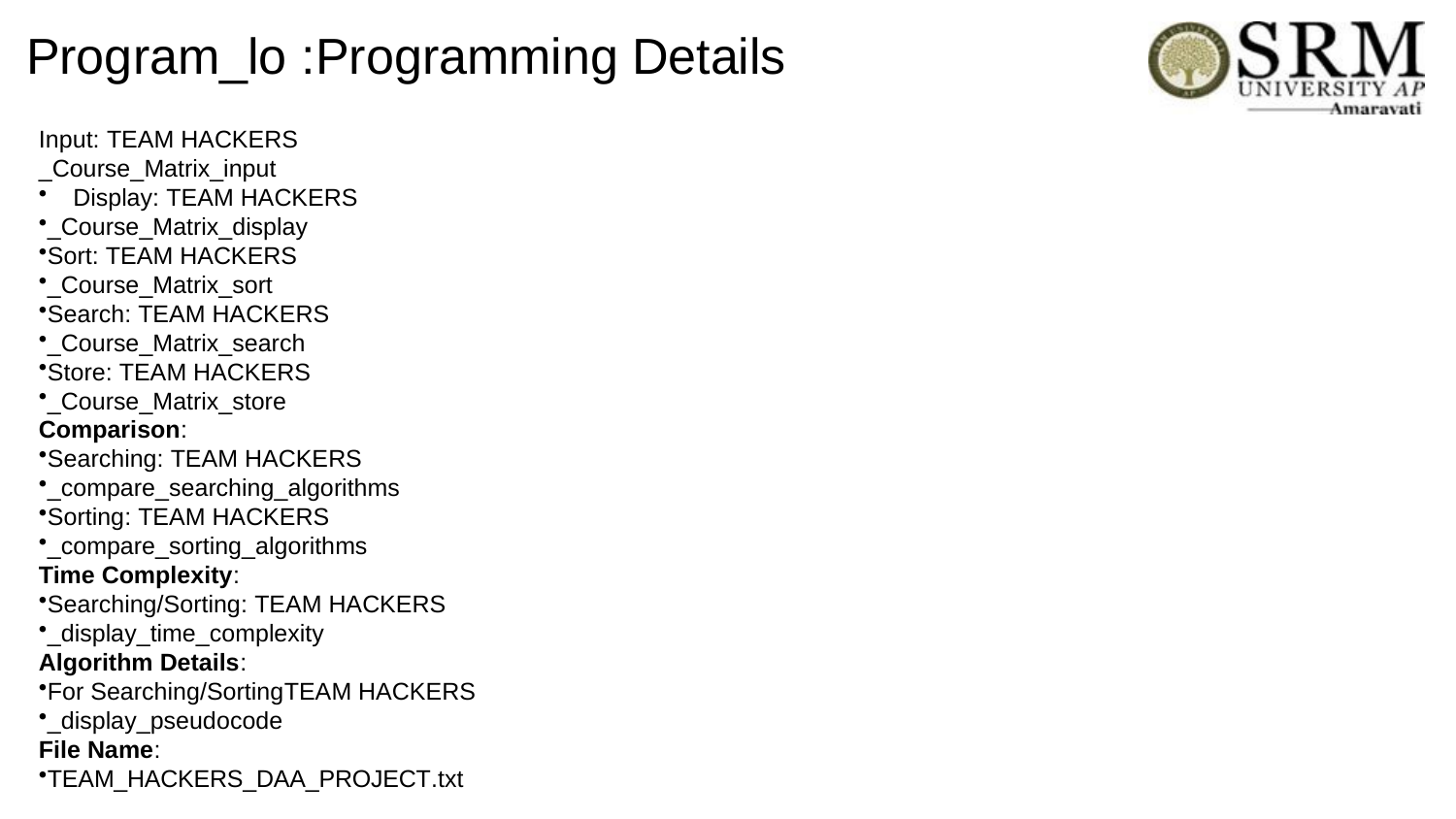

Input: TEAM HACKERS
_Course_Matrix_input
Display: TEAM HACKERS
_Course_Matrix_display
Sort: TEAM HACKERS
_Course_Matrix_sort
Search: TEAM HACKERS
_Course_Matrix_search
Store: TEAM HACKERS
_Course_Matrix_store
Comparison:
Searching: TEAM HACKERS
_compare_searching_algorithms
Sorting: TEAM HACKERS
_compare_sorting_algorithms
Time Complexity:
Searching/Sorting: TEAM HACKERS
_display_time_complexity
Algorithm Details:
For Searching/SortingTEAM HACKERS
_display_pseudocode
File Name:
TEAM_HACKERS_DAA_PROJECT.txt

# Program_lo :Programming Details